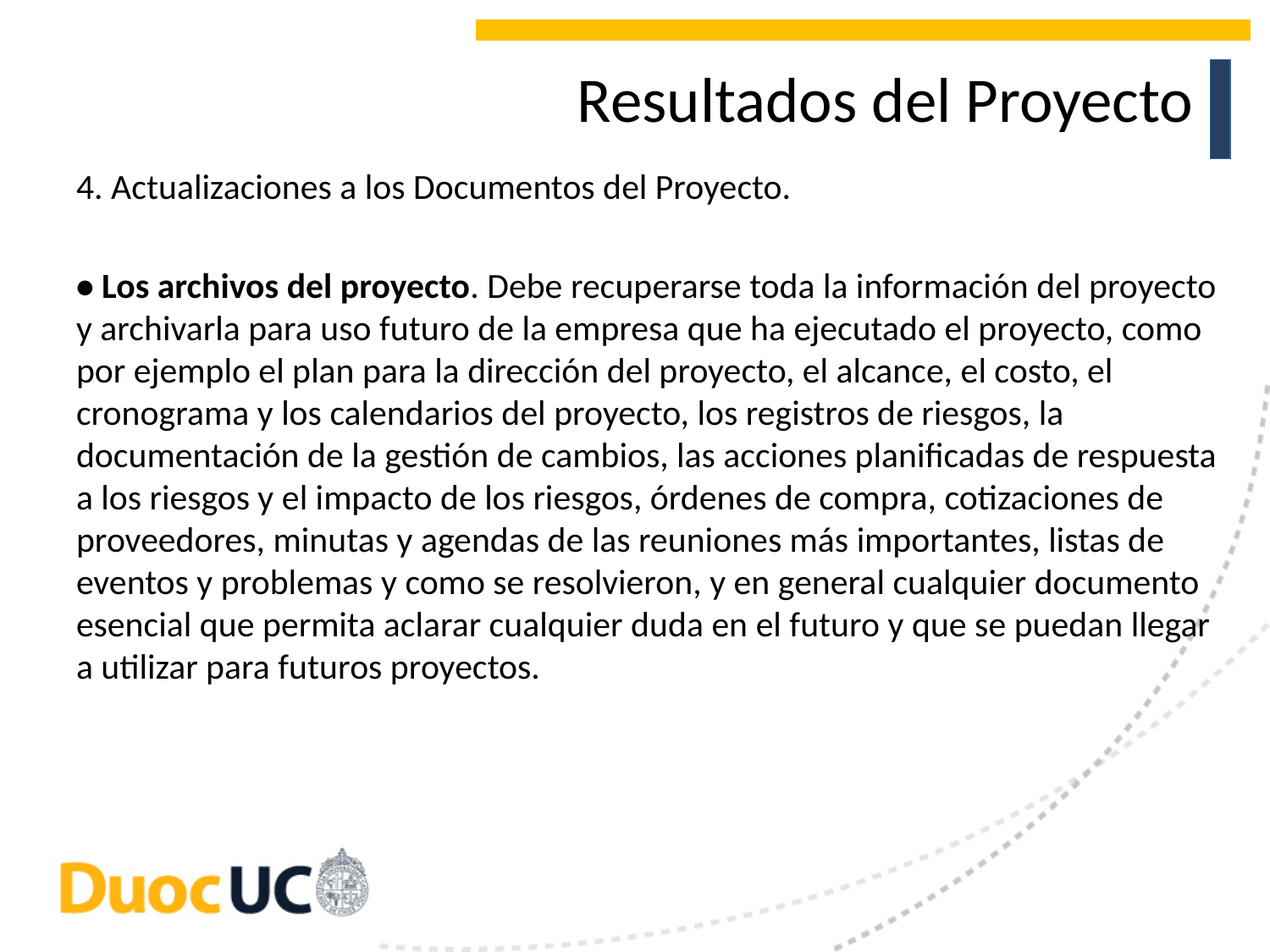

# Resultados del Proyecto
4. Actualizaciones a los Documentos del Proyecto.

• Los archivos del proyecto. Debe recuperarse toda la información del proyecto y archivarla para uso futuro de la empresa que ha ejecutado el proyecto, como por ejemplo el plan para la dirección del proyecto, el alcance, el costo, el cronograma y los calendarios del proyecto, los registros de riesgos, la documentación de la gestión de cambios, las acciones planificadas de respuesta a los riesgos y el impacto de los riesgos, órdenes de compra, cotizaciones de proveedores, minutas y agendas de las reuniones más importantes, listas de eventos y problemas y como se resolvieron, y en general cualquier documento esencial que permita aclarar cualquier duda en el futuro y que se puedan llegar a utilizar para futuros proyectos.